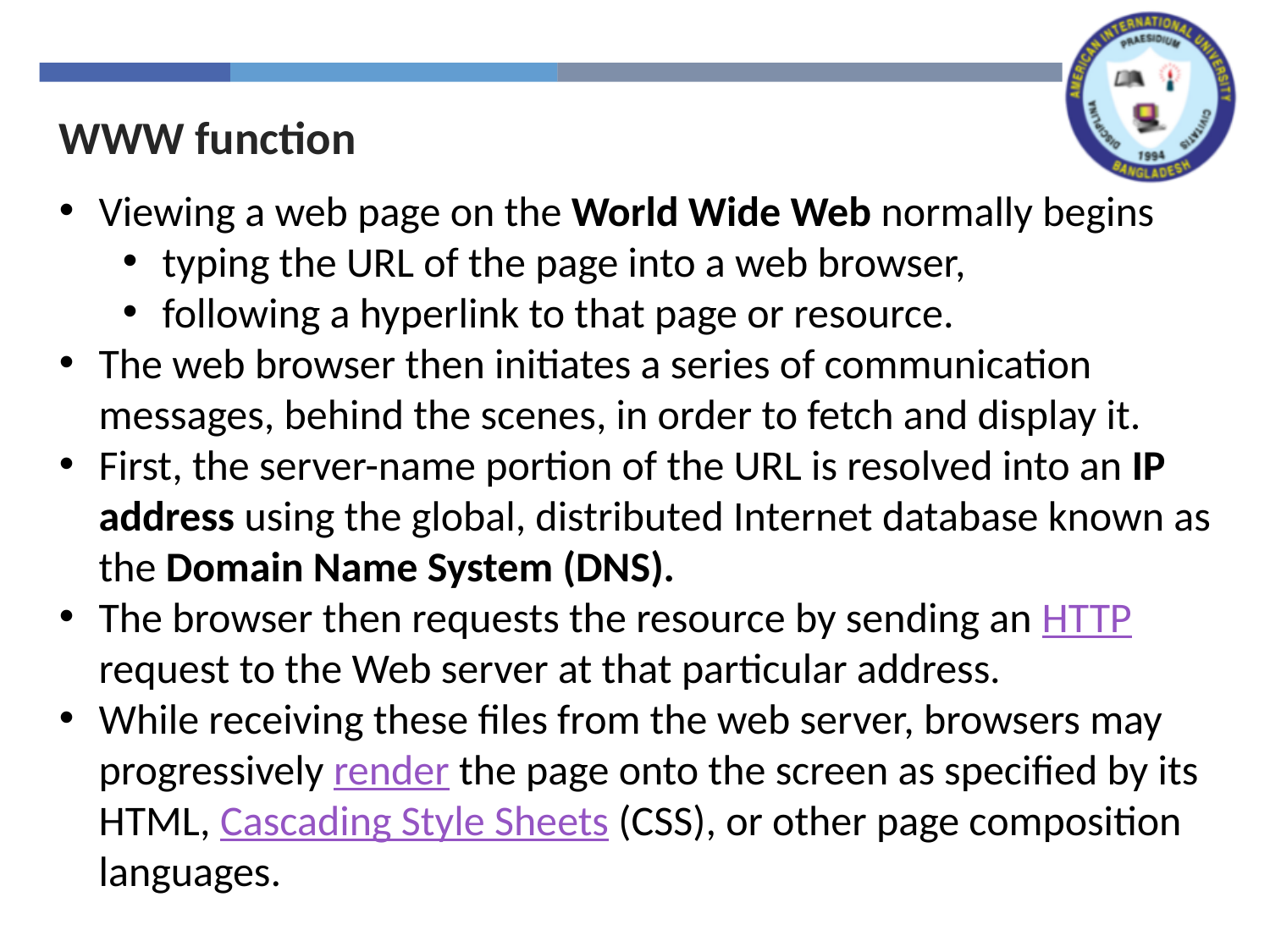

WWW function
Viewing a web page on the World Wide Web normally begins
typing the URL of the page into a web browser,
following a hyperlink to that page or resource.
The web browser then initiates a series of communication messages, behind the scenes, in order to fetch and display it.
First, the server-name portion of the URL is resolved into an IP address using the global, distributed Internet database known as the Domain Name System (DNS).
The browser then requests the resource by sending an HTTP request to the Web server at that particular address.
While receiving these files from the web server, browsers may progressively render the page onto the screen as specified by its HTML, Cascading Style Sheets (CSS), or other page composition languages.